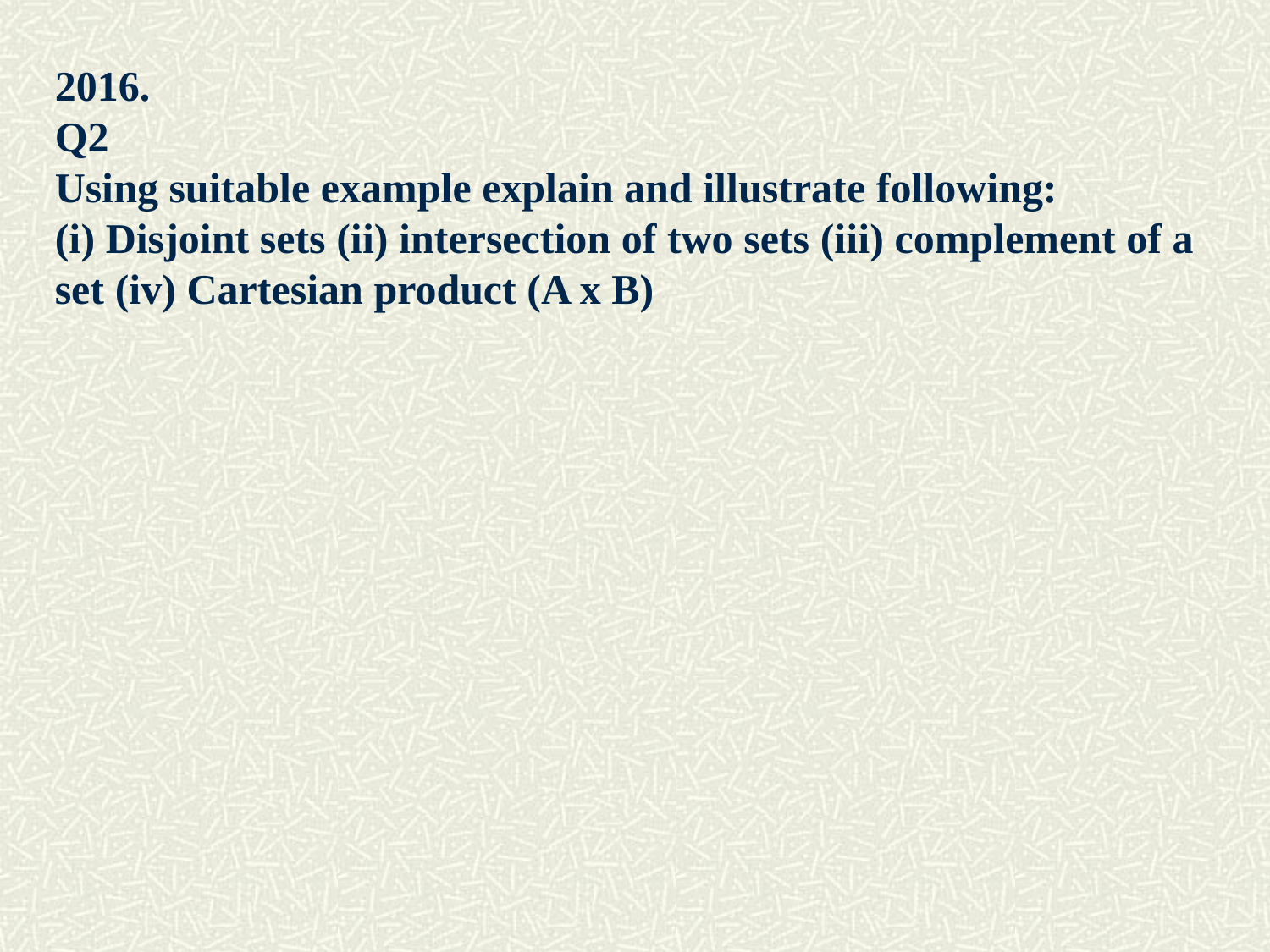

2016.
Q2
Using suitable example explain and illustrate following:
(i) Disjoint sets (ii) intersection of two sets (iii) complement of a set (iv) Cartesian product (A x B)